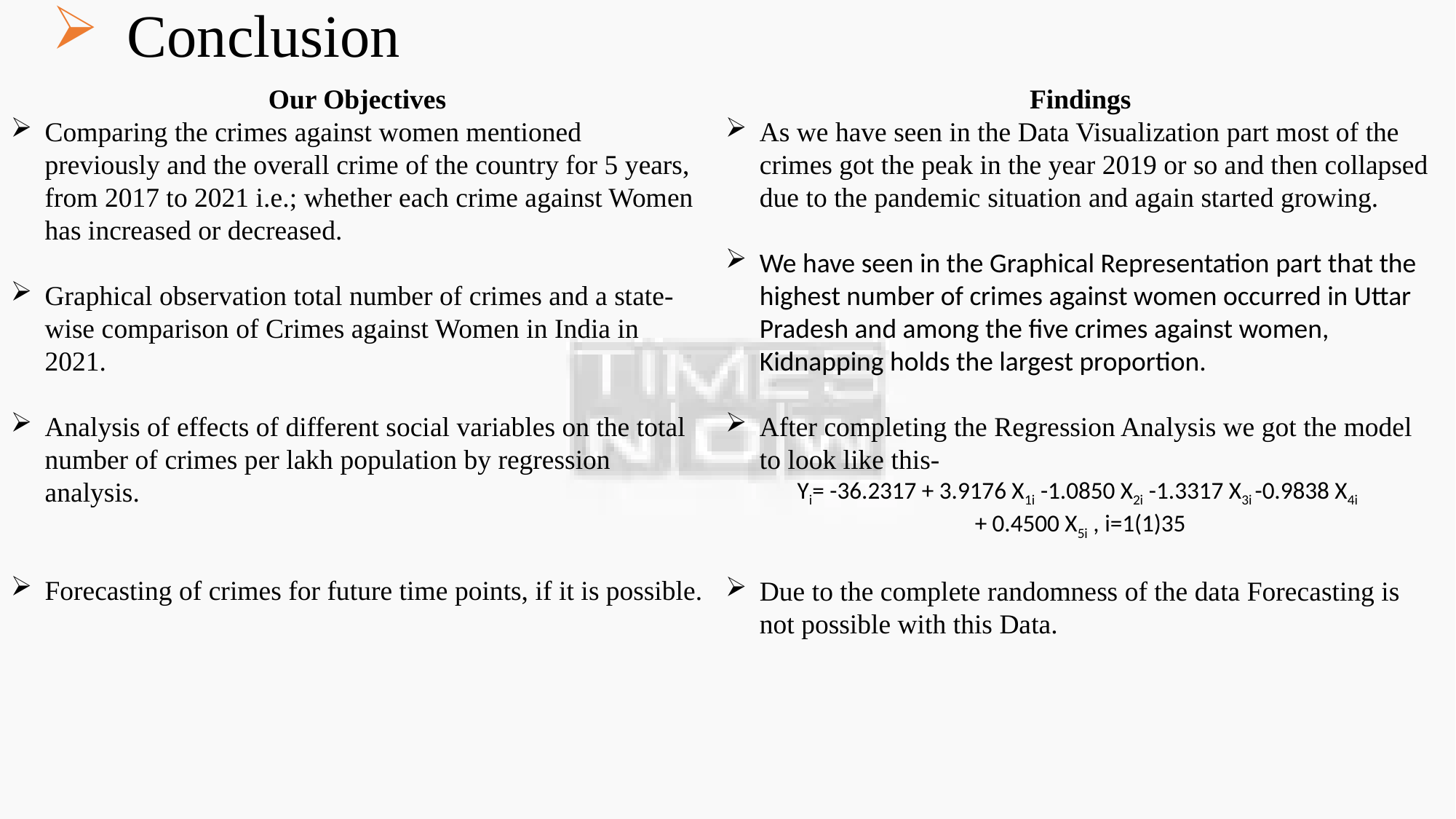

# Conclusion
Our Objectives
Comparing the crimes against women mentioned previously and the overall crime of the country for 5 years, from 2017 to 2021 i.e.; whether each crime against Women has increased or decreased.

Graphical observation total number of crimes and a state-wise comparison of Crimes against Women in India in 2021.

Analysis of effects of different social variables on the total number of crimes per lakh population by regression analysis.

Forecasting of crimes for future time points, if it is possible.

Findings
As we have seen in the Data Visualization part most of the crimes got the peak in the year 2019 or so and then collapsed due to the pandemic situation and again started growing.

We have seen in the Graphical Representation part that the highest number of crimes against women occurred in Uttar Pradesh and among the five crimes against women, Kidnapping holds the largest proportion.

After completing the Regression Analysis we got the model to look like this-
Yi= -36.2317 + 3.9176 X1i -1.0850 X2i -1.3317 X3i -0.9838 X4i
+ 0.4500 X5i , i=1(1)35

Due to the complete randomness of the data Forecasting is not possible with this Data.